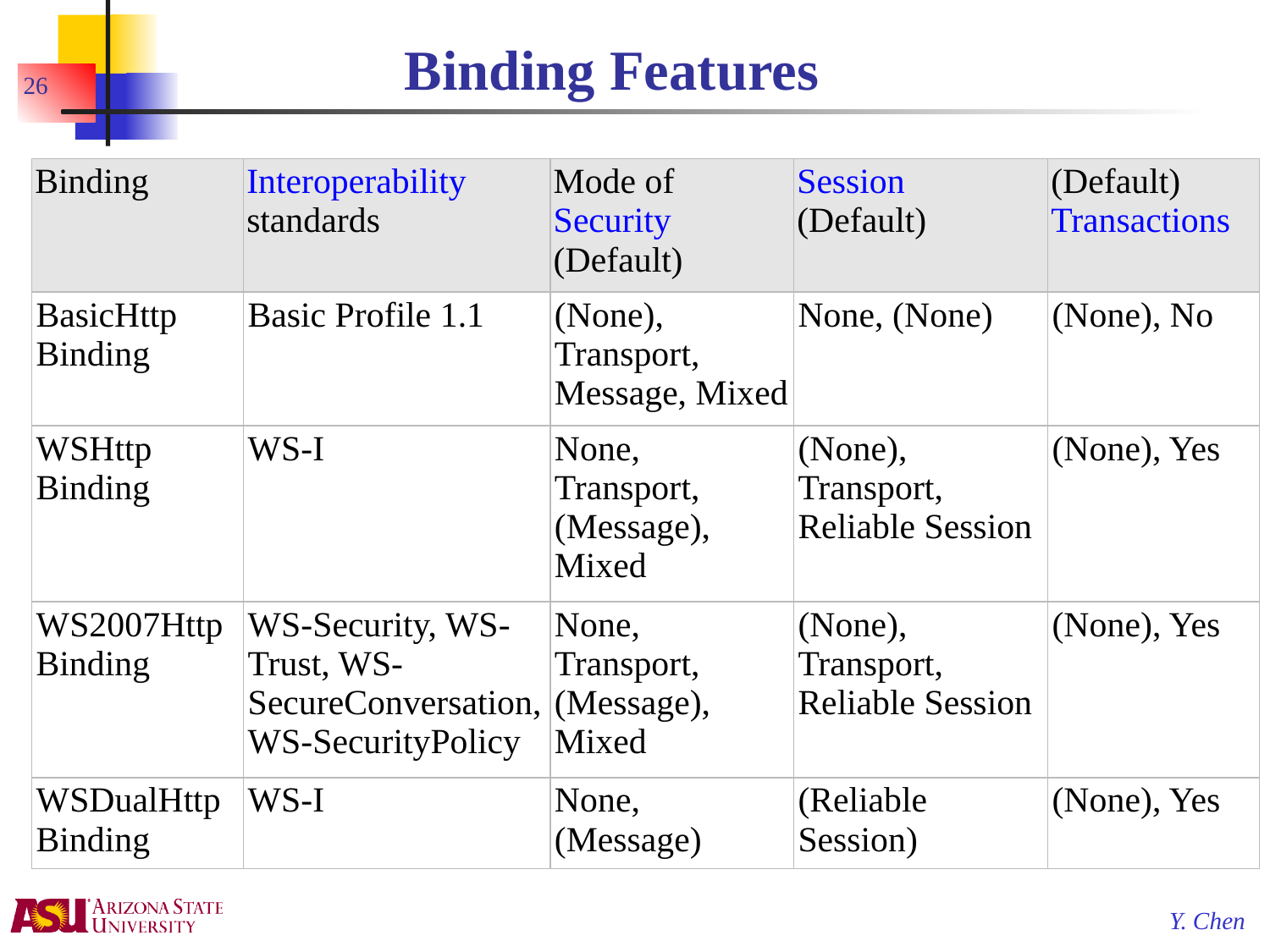

# Binding Features
26
| Binding | Interoperability standards | Mode of Security (Default) | Session (Default) | (Default) Transactions |
| --- | --- | --- | --- | --- |
| BasicHttp Binding | Basic Profile 1.1 | (None), Transport, Message, Mixed | None, (None) | (None), No |
| WSHttp Binding | WS-I | None, Transport, (Message), Mixed | (None), Transport, Reliable Session | (None), Yes |
| WS2007Http Binding | WS-Security, WS-Trust, WS-SecureConversation, WS-SecurityPolicy | None, Transport, (Message), Mixed | (None), Transport, Reliable Session | (None), Yes |
| WSDualHttp Binding | WS-I | None, (Message) | (Reliable Session) | (None), Yes |